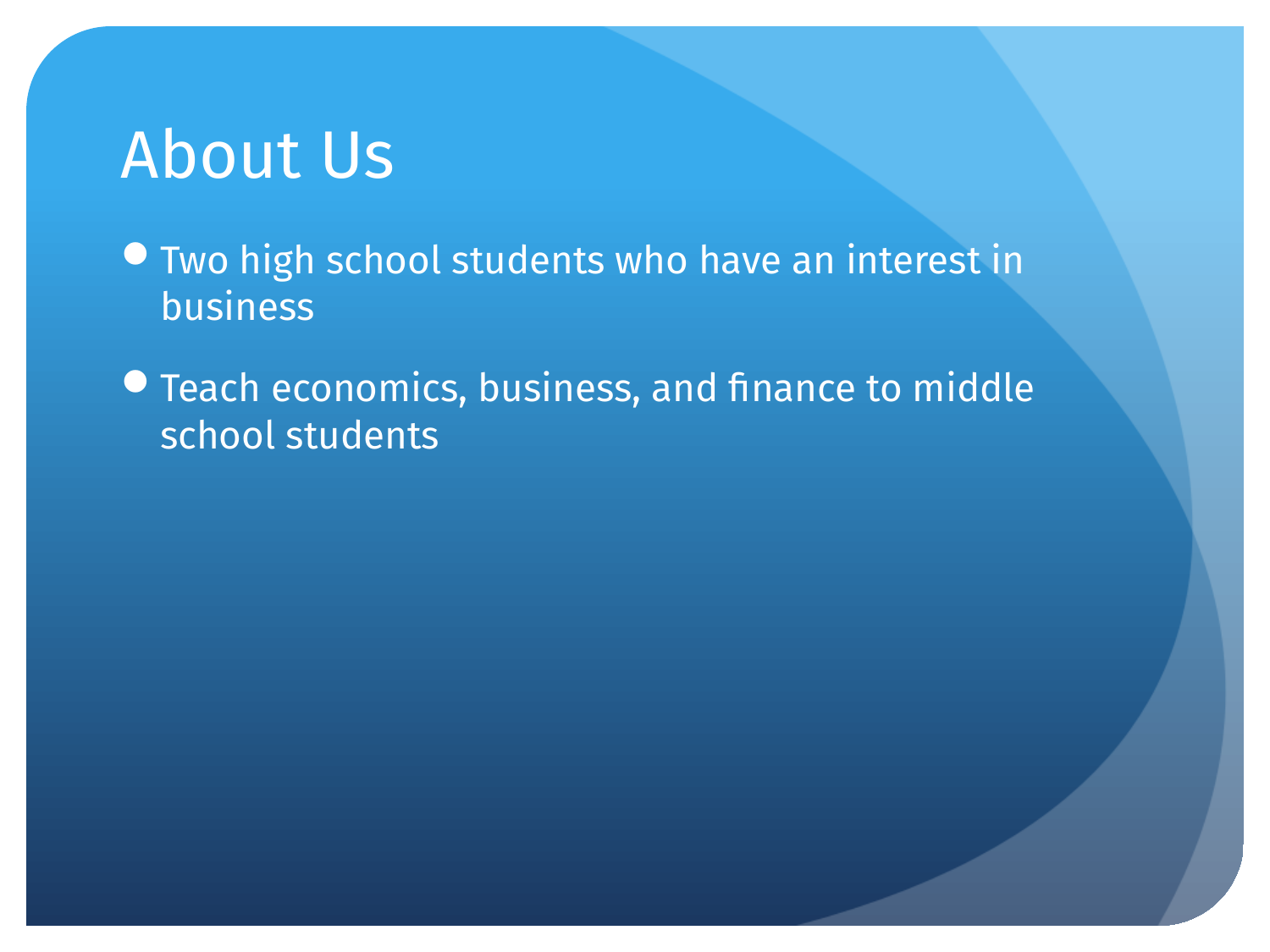

# About Us
Two high school students who have an interest in business
Teach economics, business, and finance to middle school students